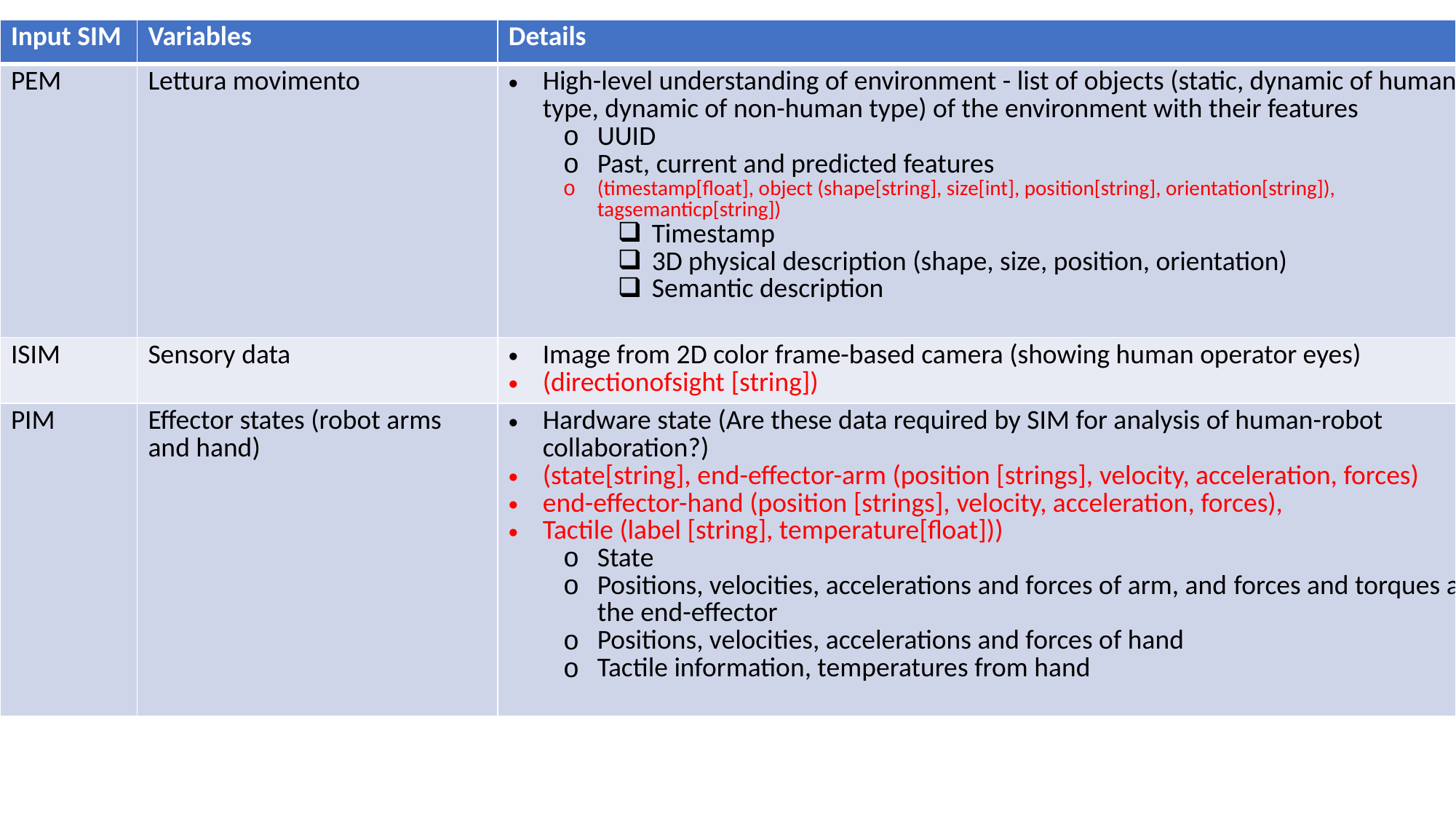

| Input SIM | Variables | Details |
| --- | --- | --- |
| PEM | Lettura movimento | High-level understanding of environment - list of objects (static, dynamic of human type, dynamic of non-human type) of the environment with their features  UUID  Past, current and predicted features  (timestamp[float], object (shape[string], size[int], position[string], orientation[string]), tagsemanticp[string]) Timestamp  3D physical description (shape, size, position, orientation)  Semantic description |
| ISIM | Sensory data | Image from 2D color frame-based camera (showing human operator eyes)  (directionofsight [string]) |
| PIM | Effector states (robot arms and hand) | Hardware state (Are these data required by SIM for analysis of human-robot collaboration?)  (state[string], end-effector-arm (position [strings], velocity, acceleration, forces) end-effector-hand (position [strings], velocity, acceleration, forces), Tactile (label [string], temperature[float])) State  Positions, velocities, accelerations and forces of arm, and forces and torques at the end-effector  Positions, velocities, accelerations and forces of hand  Tactile information, temperatures from hand |